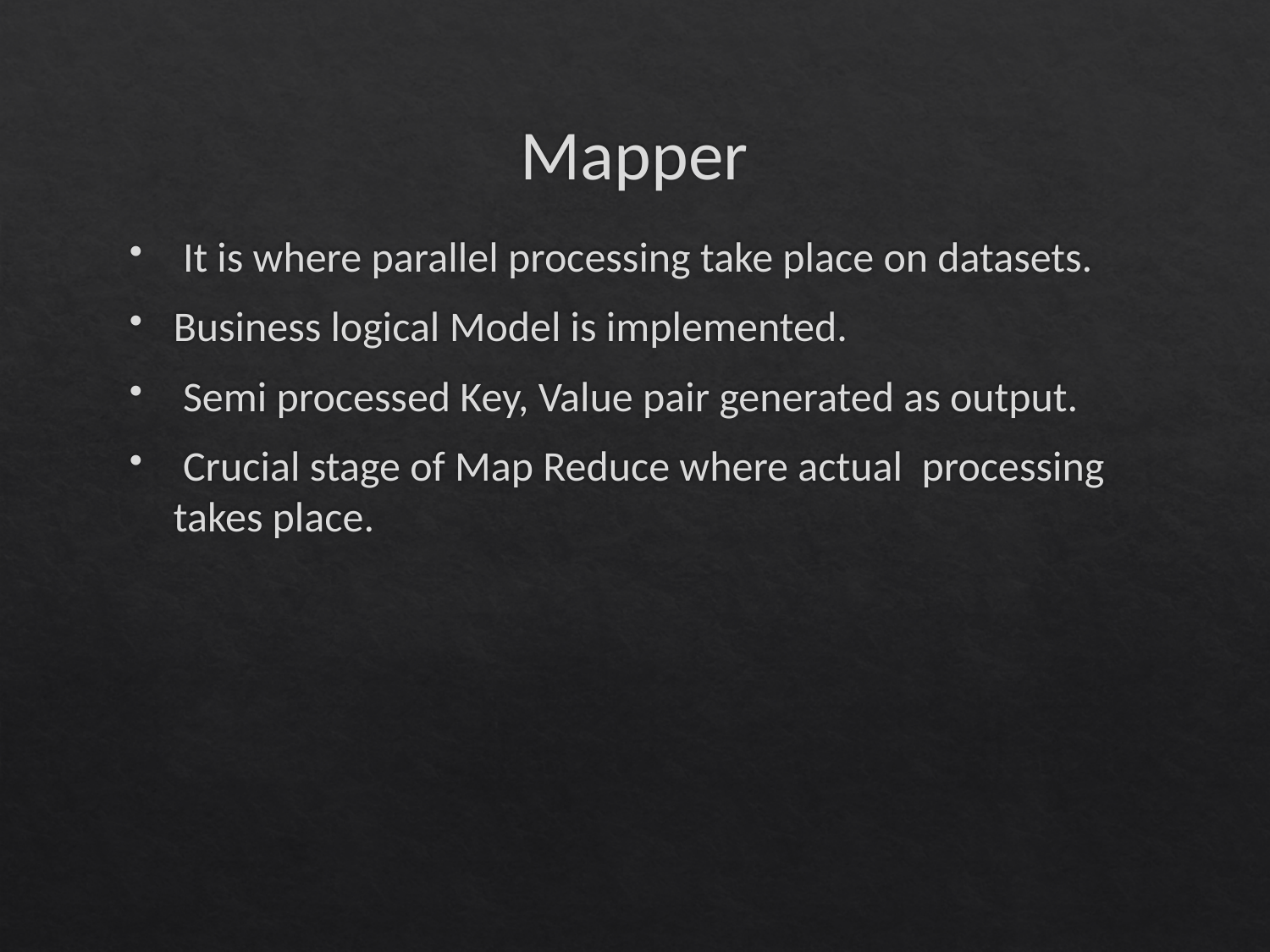

# Mapper
 It is where parallel processing take place on datasets.
Business logical Model is implemented.
 Semi processed Key, Value pair generated as output.
 Crucial stage of Map Reduce where actual  processing takes place.